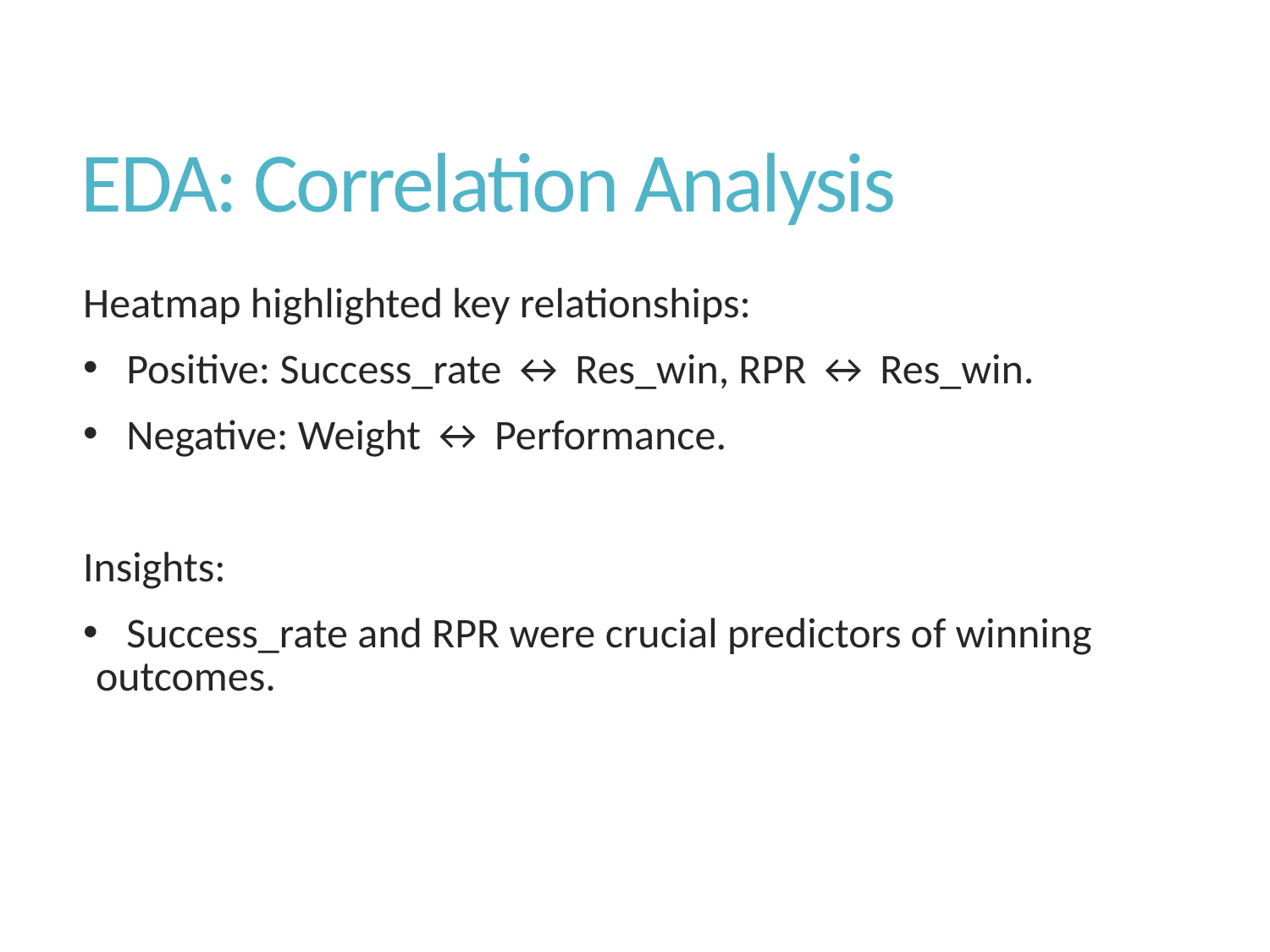

# EDA: Correlation Analysis
Heatmap highlighted key relationships:
   Positive: Success_rate ↔ Res_win, RPR ↔ Res_win.
   Negative: Weight ↔ Performance.

Insights:
   Success_rate and RPR were crucial predictors of winning outcomes.